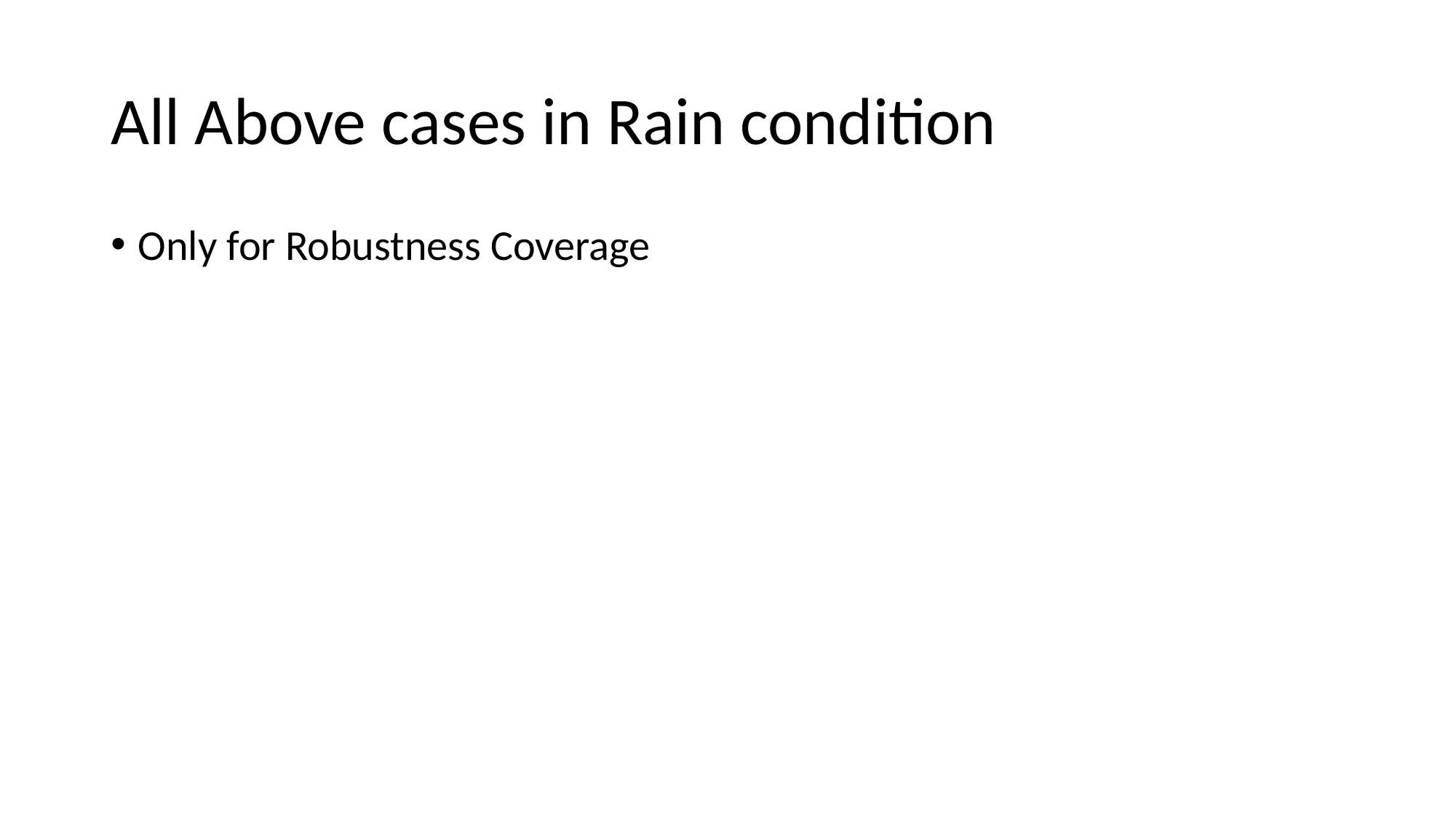

# All Above cases in Rain condition
Only for Robustness Coverage